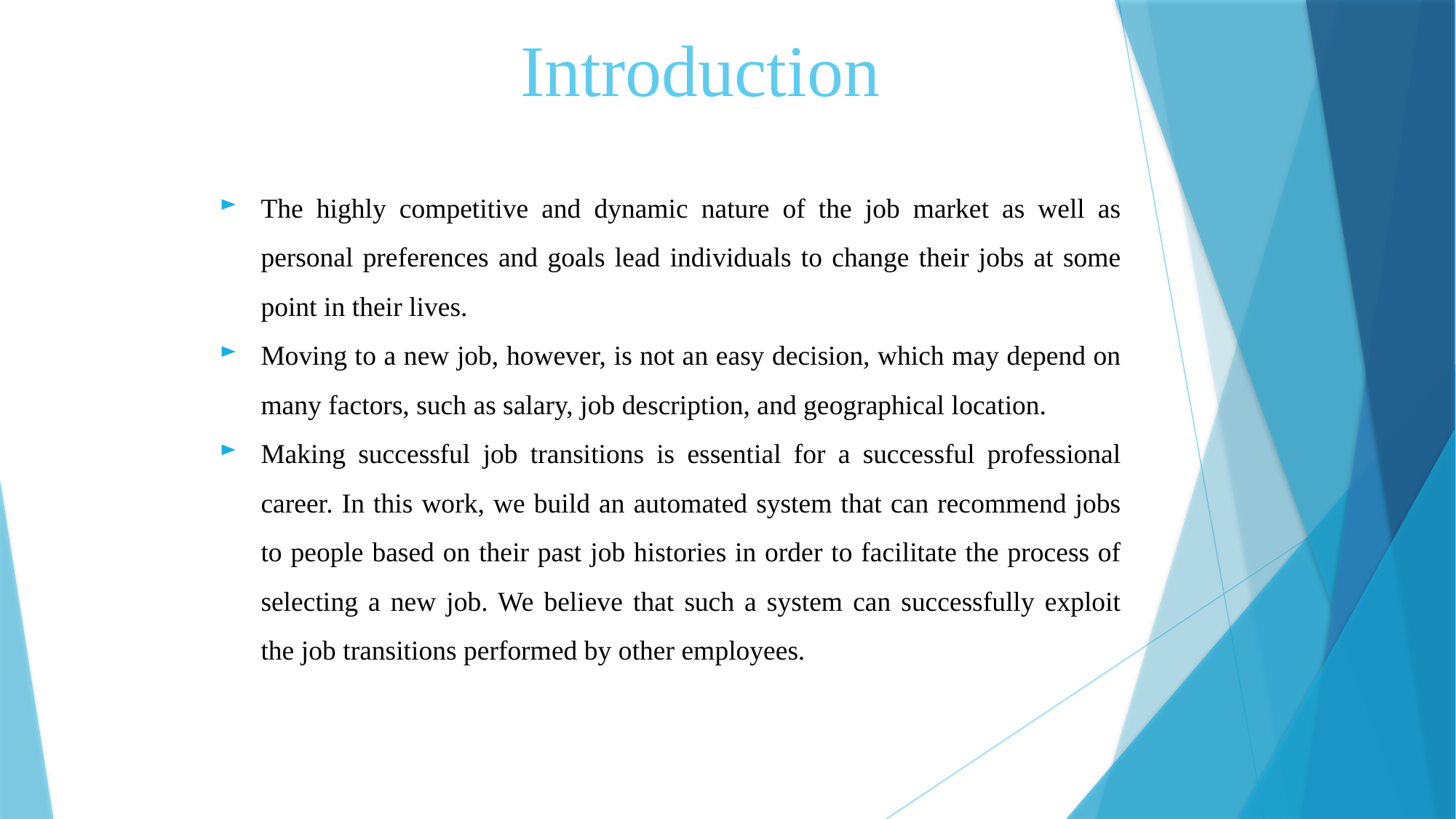

# Introduction
The highly competitive and dynamic nature of the job market as well as personal preferences and goals lead individuals to change their jobs at some point in their lives.
Moving to a new job, however, is not an easy decision, which may depend on many factors, such as salary, job description, and geographical location.
Making successful job transitions is essential for a successful professional career. In this work, we build an automated system that can recommend jobs to people based on their past job histories in order to facilitate the process of selecting a new job. We believe that such a system can successfully exploit the job transitions performed by other employees.